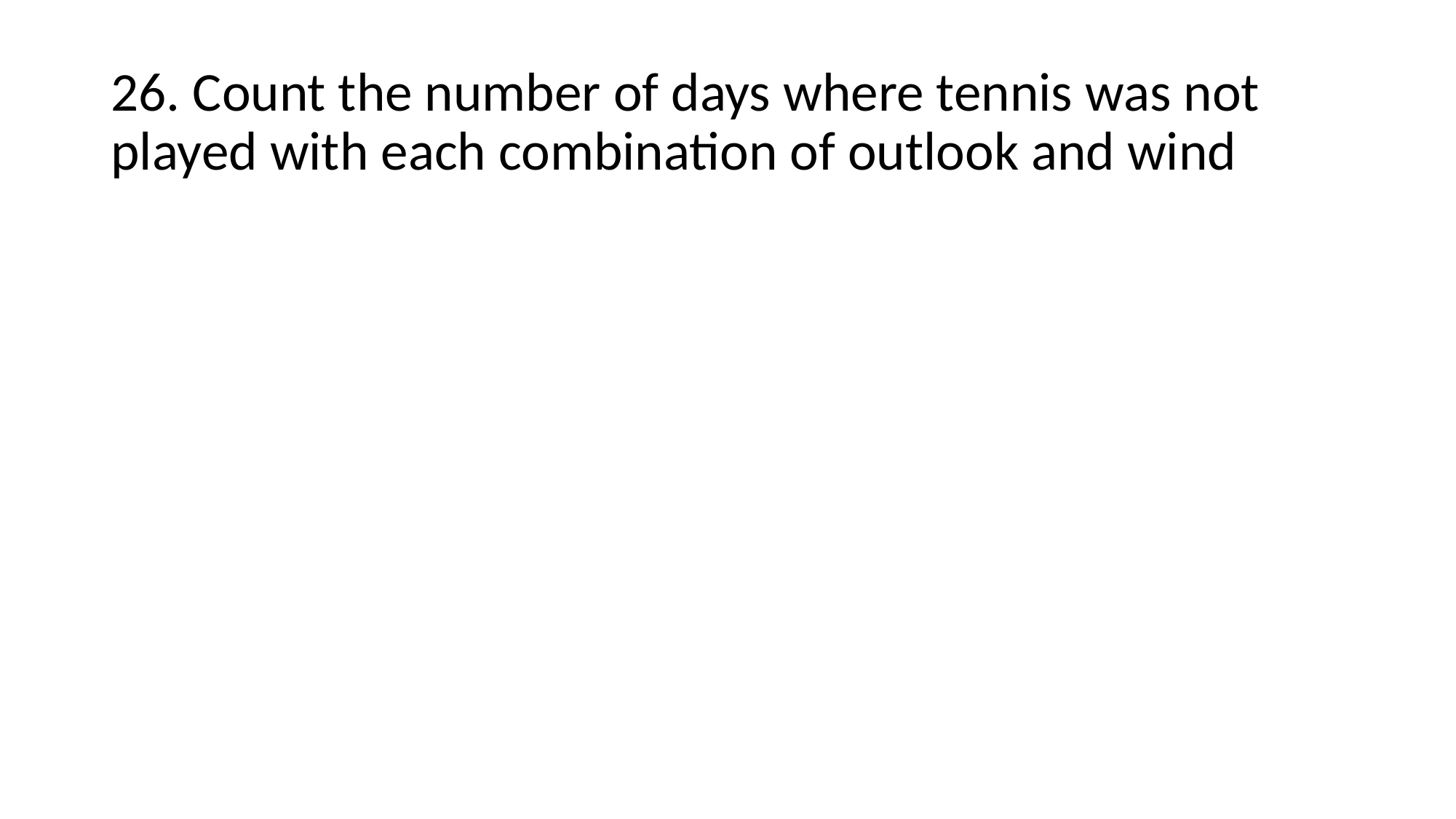

# 26. Count the number of days where tennis was not played with each combination of outlook and wind